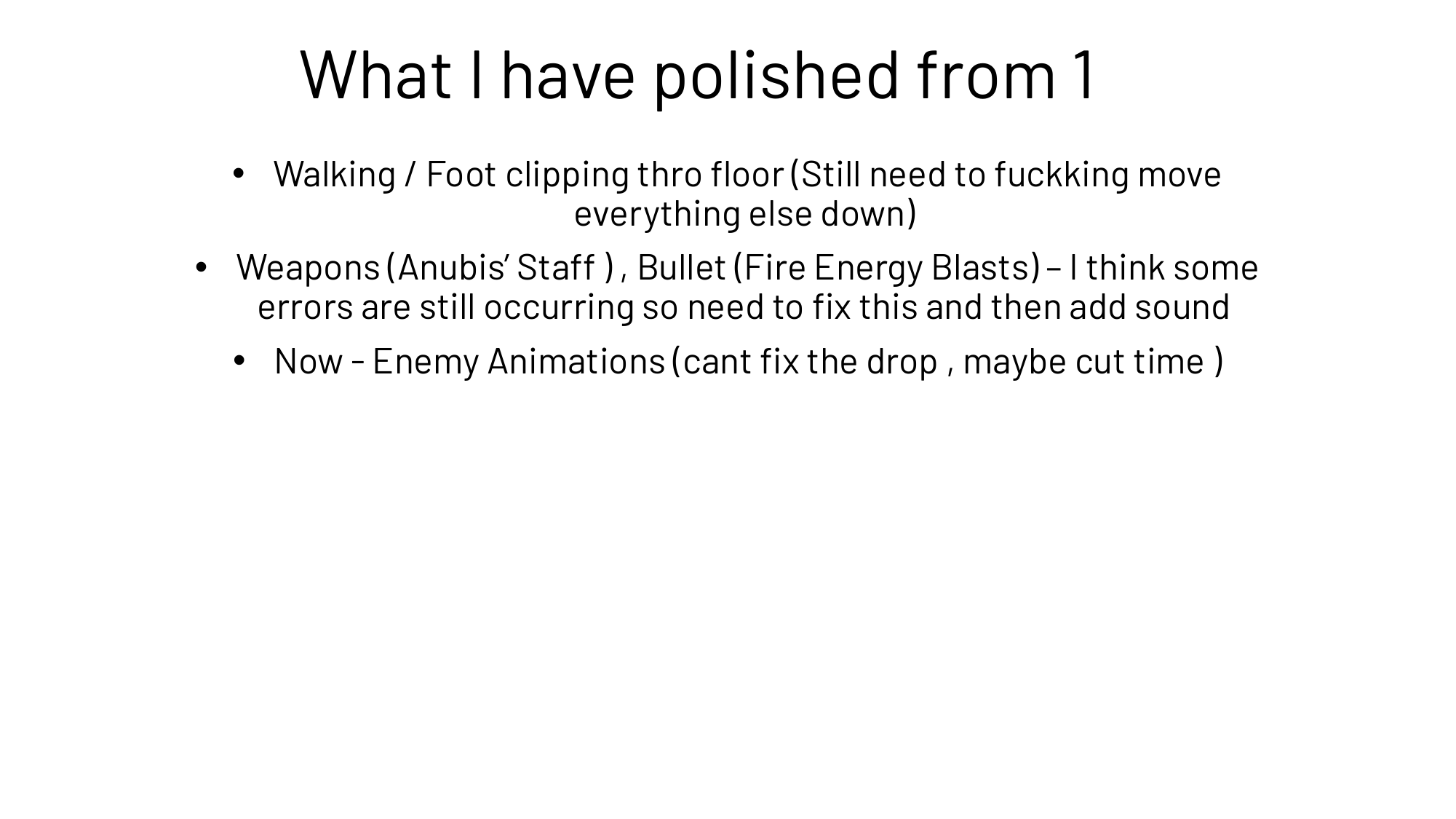

# What I have polished from 1
Walking / Foot clipping thro floor (Still need to fuckking move everything else down)
Weapons (Anubis’ Staff ) , Bullet (Fire Energy Blasts) – I think some errors are still occurring so need to fix this and then add sound
Now - Enemy Animations (cant fix the drop , maybe cut time )